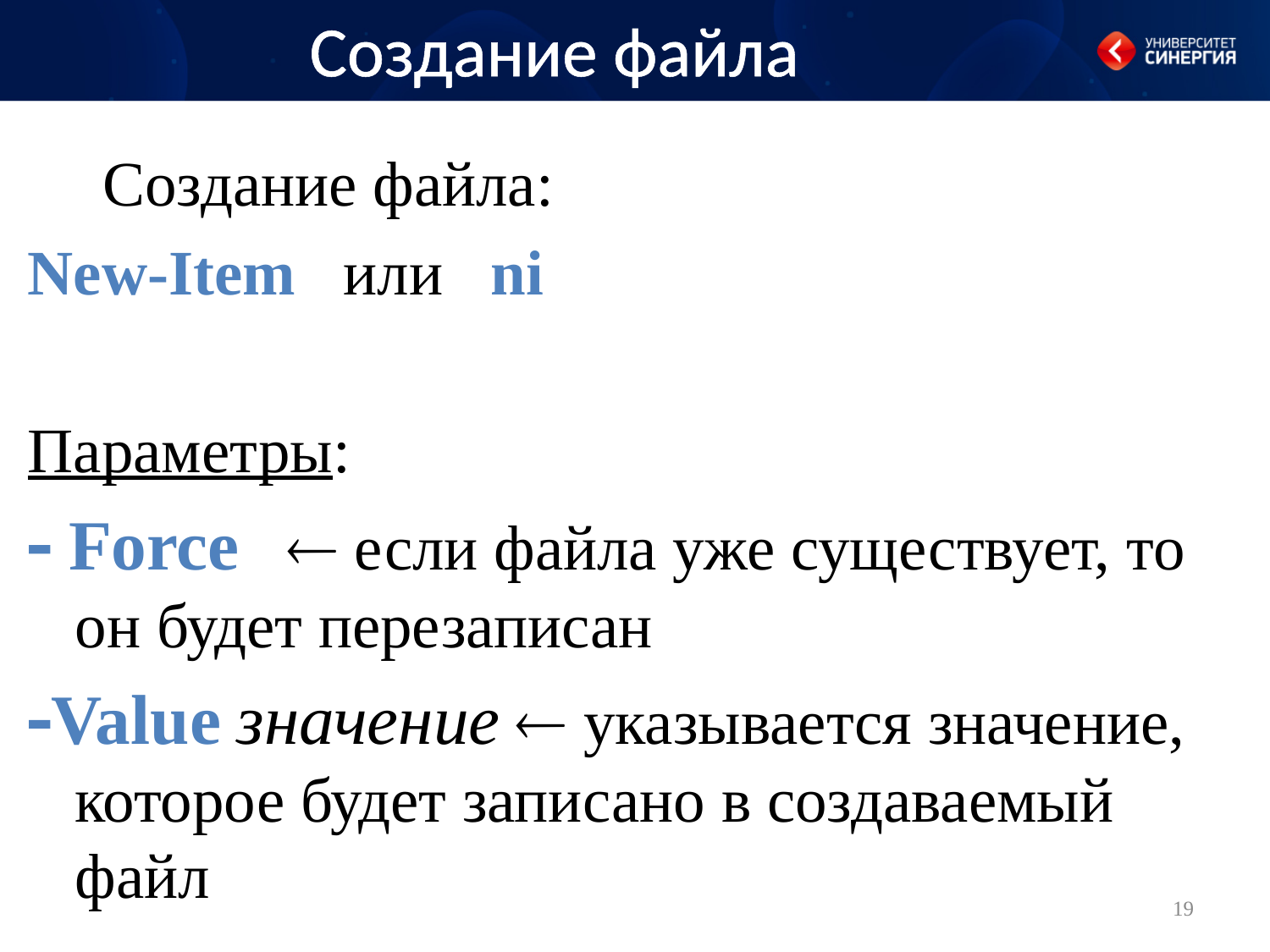

Создание файла
Создание файла:
New-Item   или   ni

Параметры:
− Force   ← если файла уже существует, то он будет перезаписан
−Value значение ← указывается значение, которое будет записано в создаваемый файл

19